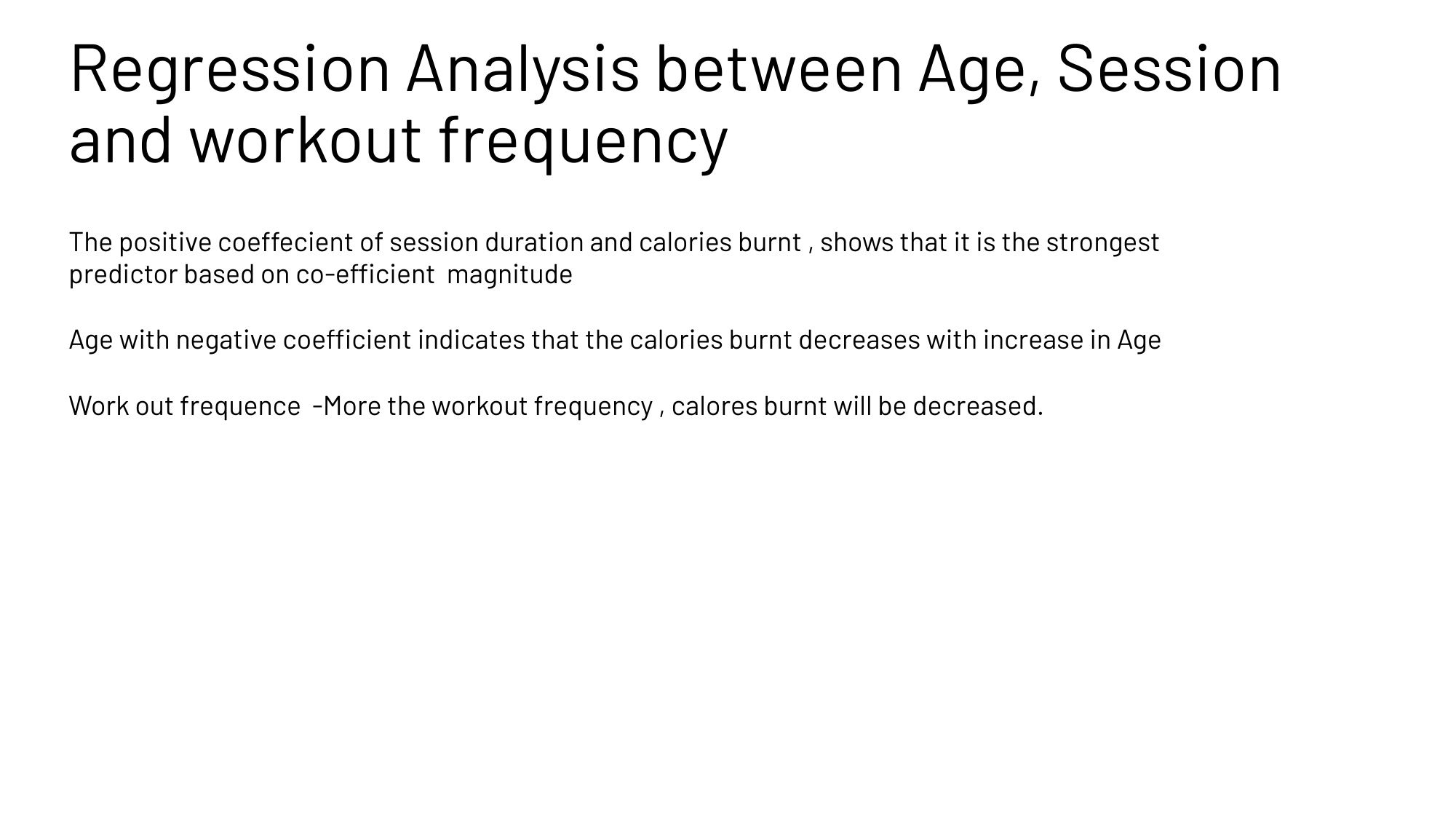

# Regression Analysis between Age, Session and workout frequency

The positive coeffecient of session duration and calories burnt , shows that it is the strongest predictor based on co-efficient  magnitude

Age with negative coefficient indicates that the calories burnt decreases with increase in Age

Work out frequence  -More the workout frequency , calores burnt will be decreased.